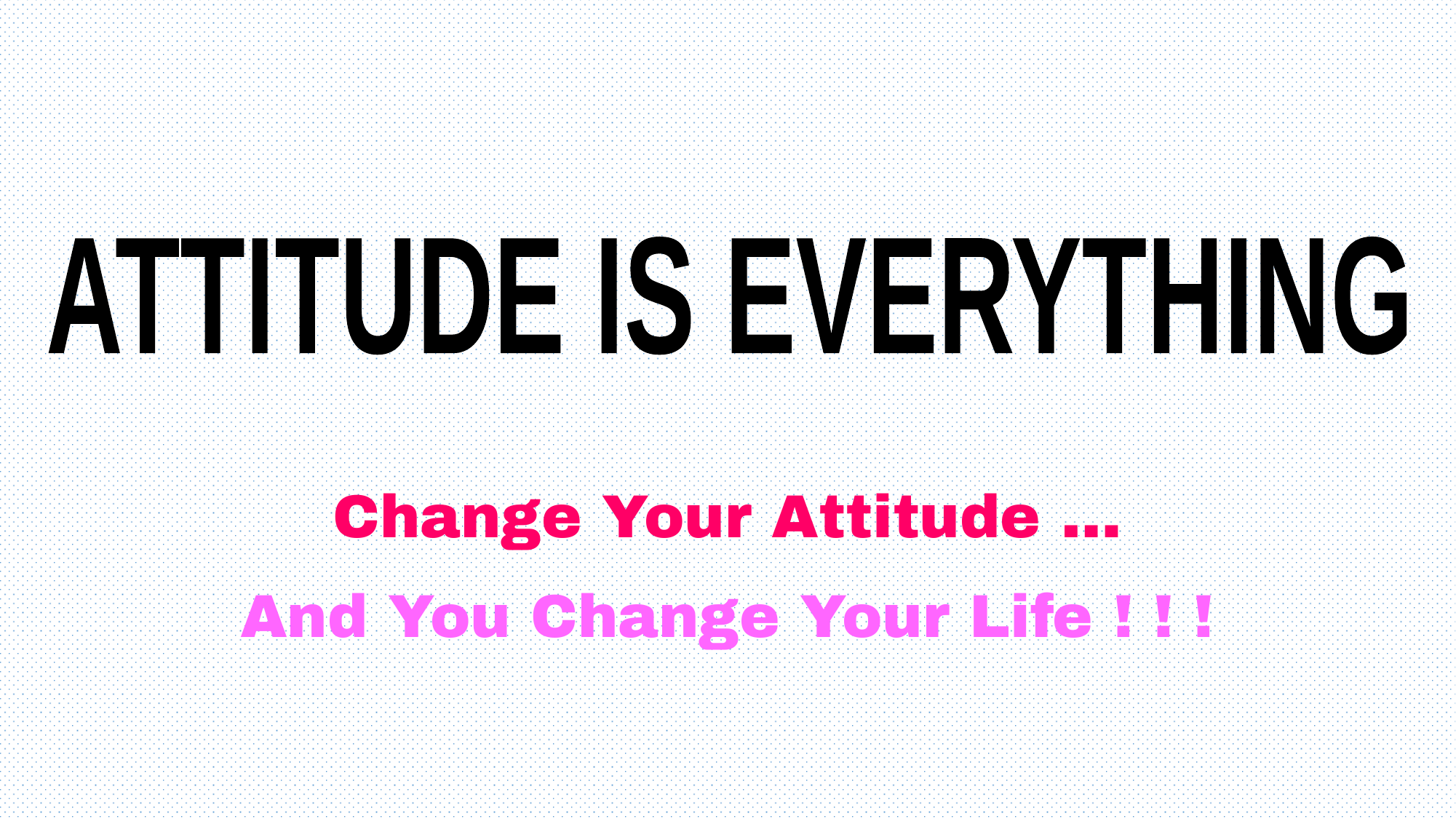

ATTITUDE IS EVERYTHING
Change Your Attitude …
And You Change Your Life ! ! !